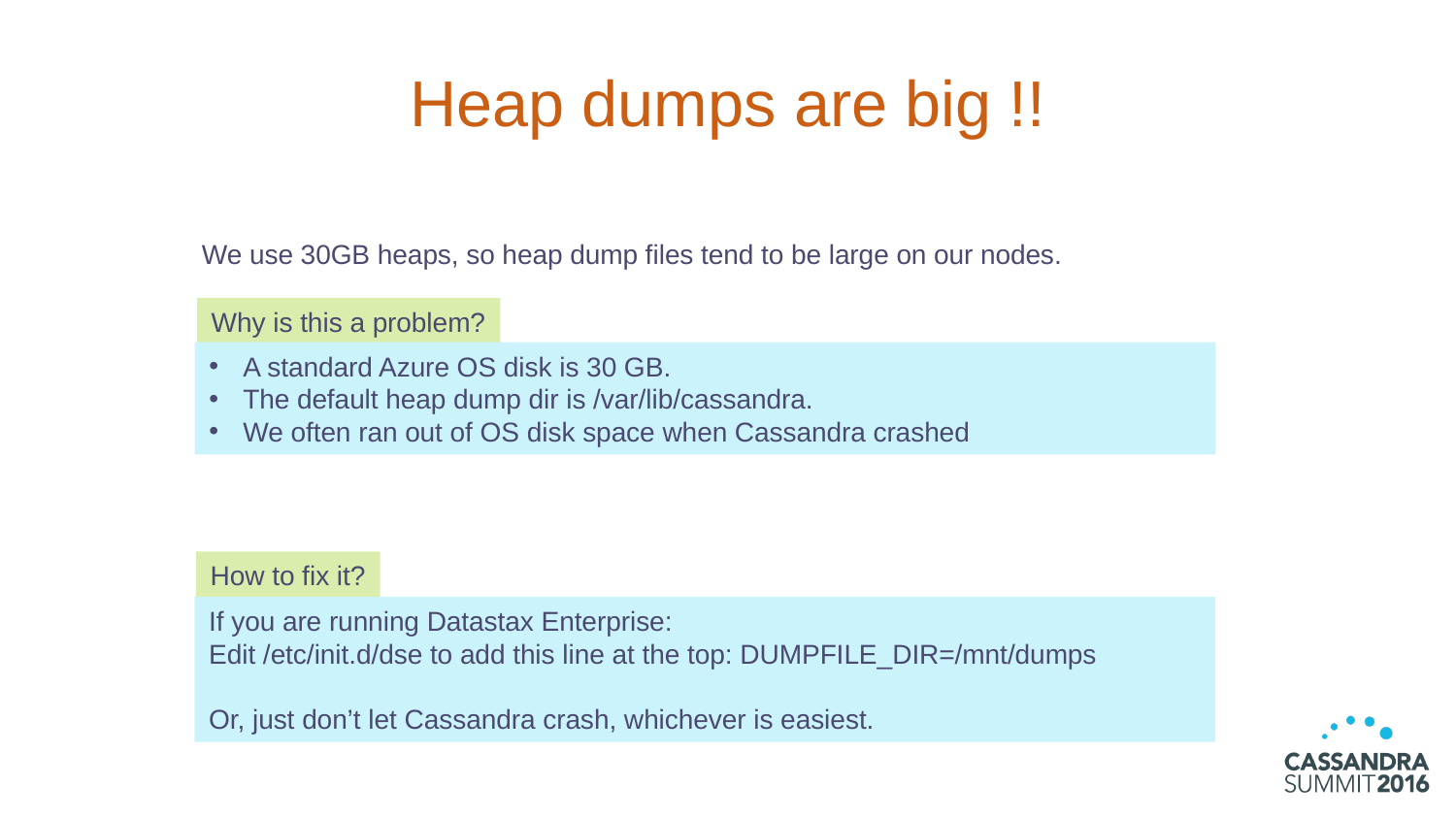

# Heap dumps are big !!
We use 30GB heaps, so heap dump files tend to be large on our nodes.
Why is this a problem?
A standard Azure OS disk is 30 GB.
The default heap dump dir is /var/lib/cassandra.
We often ran out of OS disk space when Cassandra crashed
How to fix it?
If you are running Datastax Enterprise:
Edit /etc/init.d/dse to add this line at the top: DUMPFILE_DIR=/mnt/dumps

Or, just don’t let Cassandra crash, whichever is easiest.